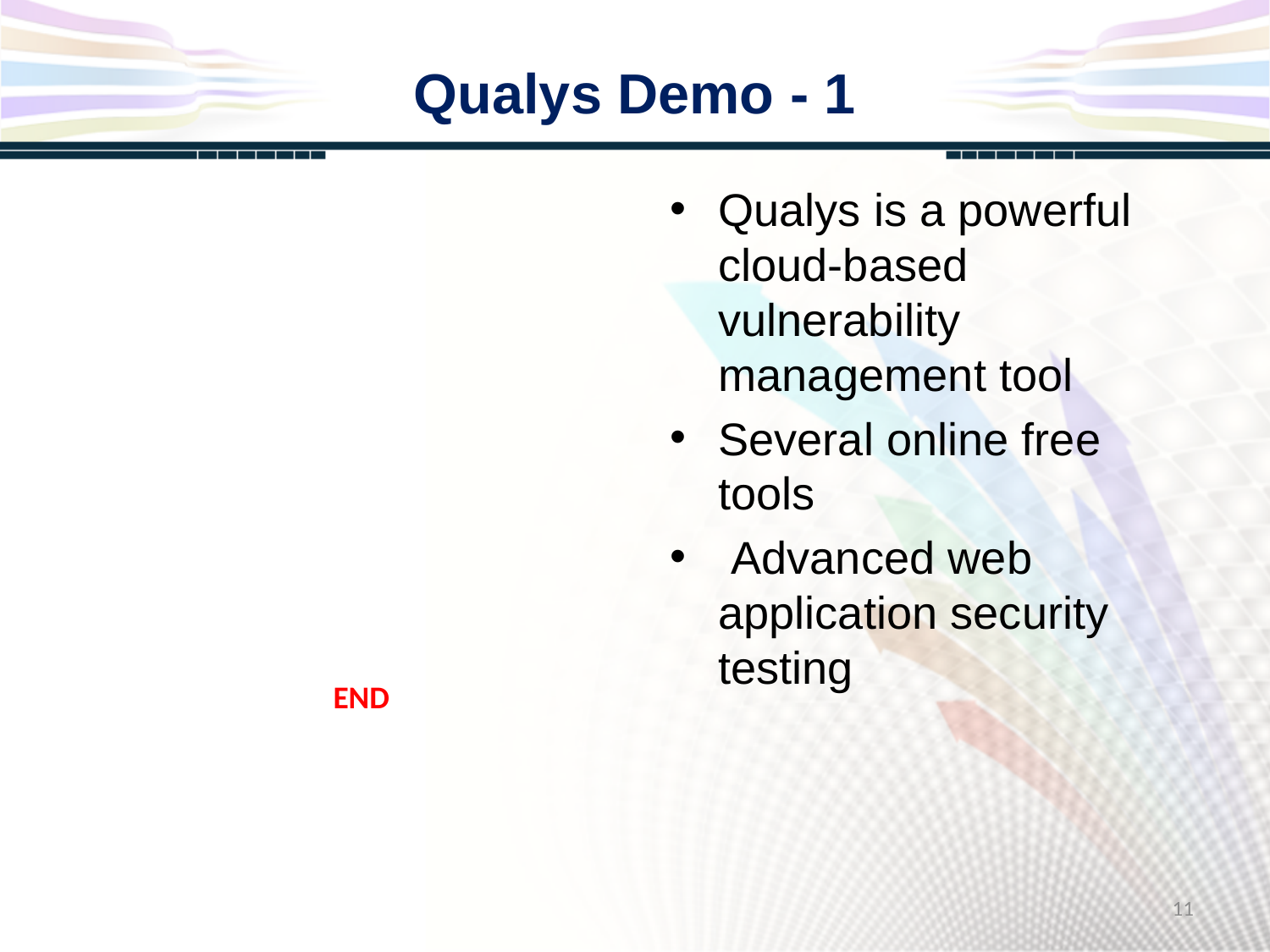

# Qualys Demo - 1
Qualys is a powerful cloud-based vulnerability management tool
Several online free tools
 Advanced web application security testing
END
11